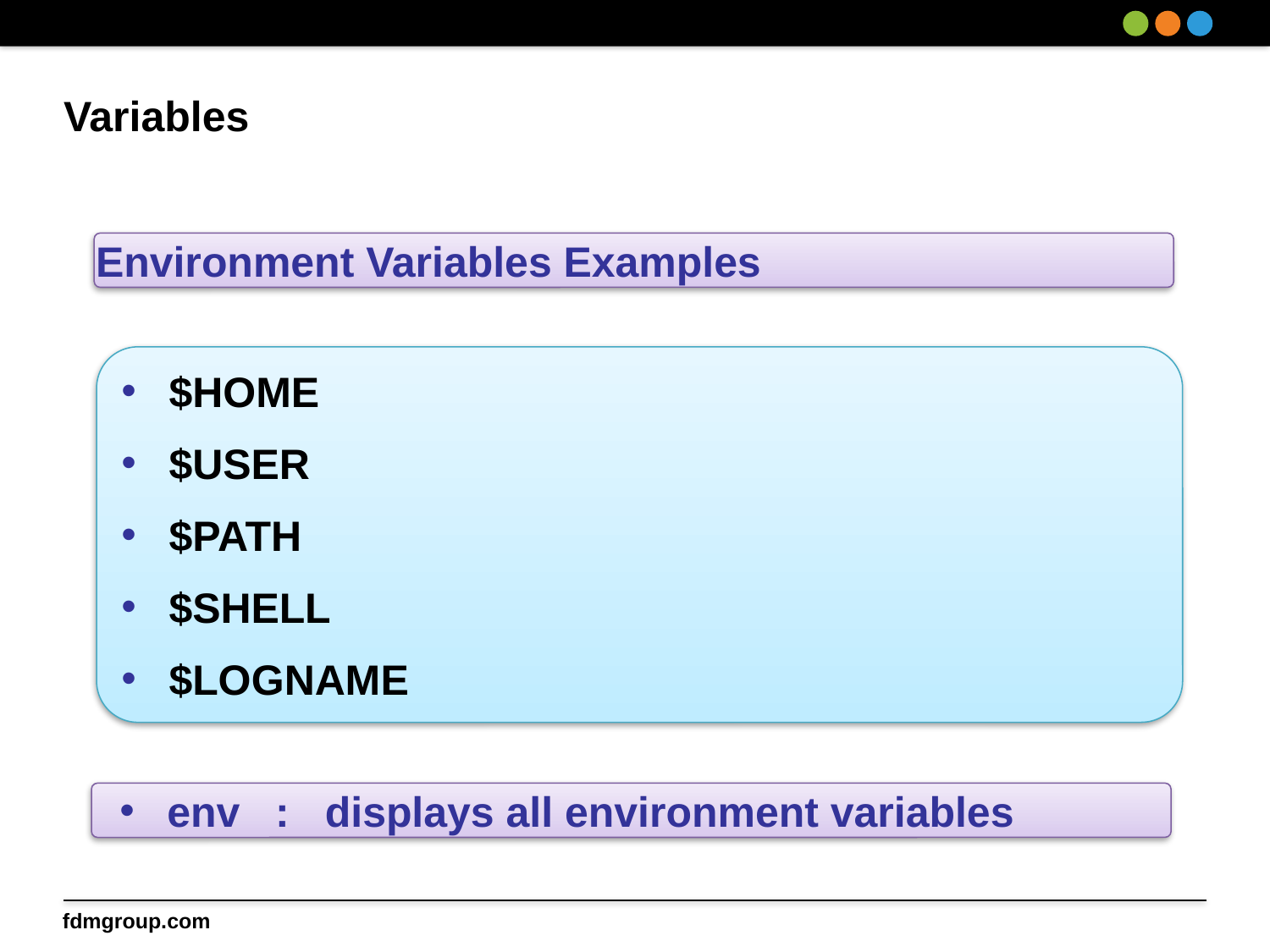

# Variables
Environment Variables Examples
$HOME
$USER
$PATH
$SHELL
$LOGNAME
env   :   displays all environment variables